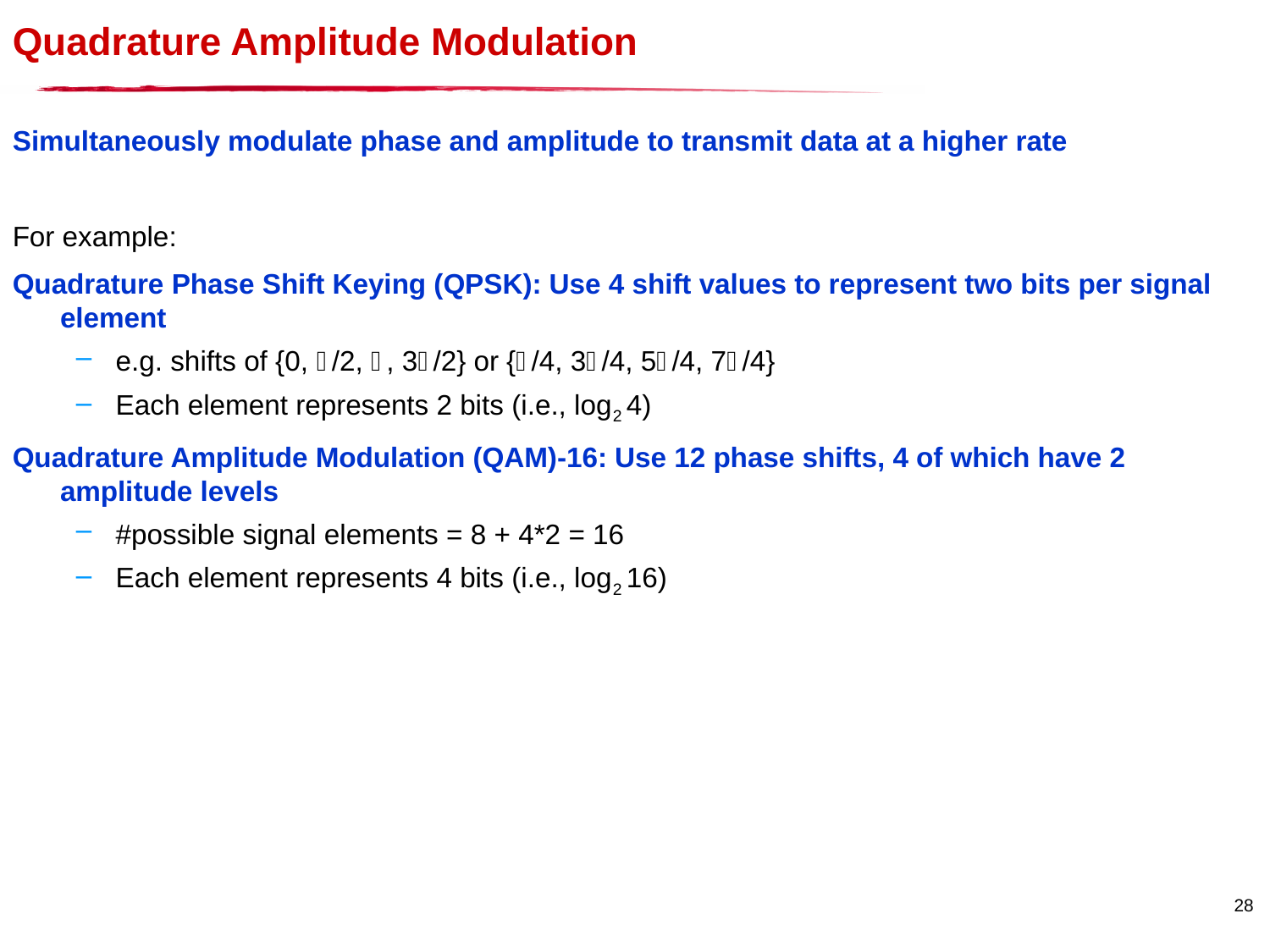

# Quadrature Amplitude Modulation
Simultaneously modulate phase and amplitude to transmit data at a higher rate

For example:
Quadrature Phase Shift Keying (QPSK): Use 4 shift values to represent two bits per signal element
e.g. shifts of {0, π/2, π, 3π/2} or {π/4, 3π/4, 5π/4, 7π/4}
Each element represents 2 bits (i.e., log2 4)
Quadrature Amplitude Modulation (QAM)-16: Use 12 phase shifts, 4 of which have 2 amplitude levels
#possible signal elements = 8 + 4*2 = 16
Each element represents 4 bits (i.e., log2 16)